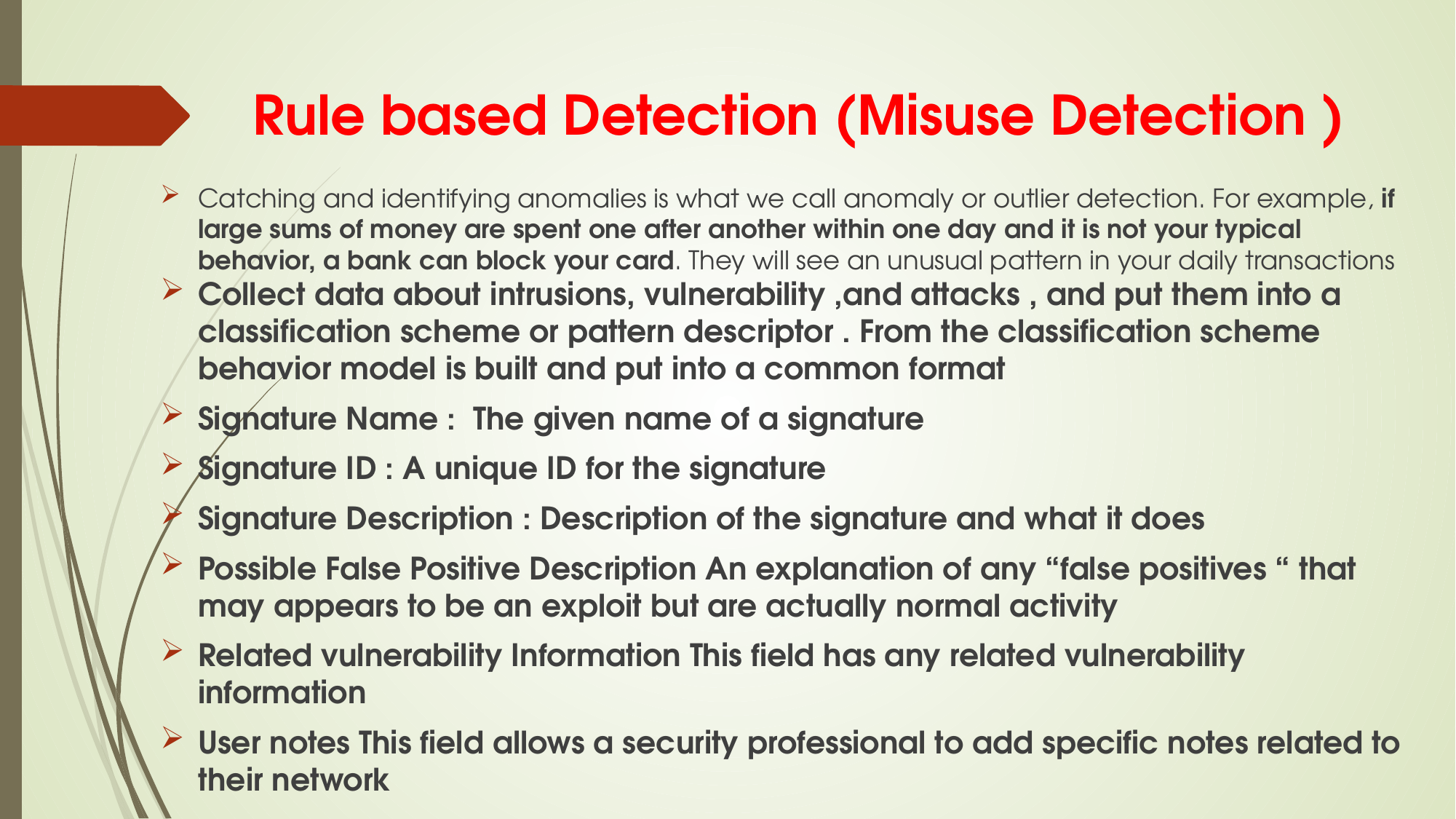

# Rule based Detection (Misuse Detection )
Catching and identifying anomalies is what we call anomaly or outlier detection. For example, if large sums of money are spent one after another within one day and it is not your typical behavior, a bank can block your card. They will see an unusual pattern in your daily transactions
Collect data about intrusions, vulnerability ,and attacks , and put them into a classification scheme or pattern descriptor . From the classification scheme behavior model is built and put into a common format
Signature Name :  The given name of a signature
Signature ID : A unique ID for the signature
Signature Description : Description of the signature and what it does
Possible False Positive Description An explanation of any “false positives “ that may appears to be an exploit but are actually normal activity
Related vulnerability Information This field has any related vulnerability information
User notes This field allows a security professional to add specific notes related to their network